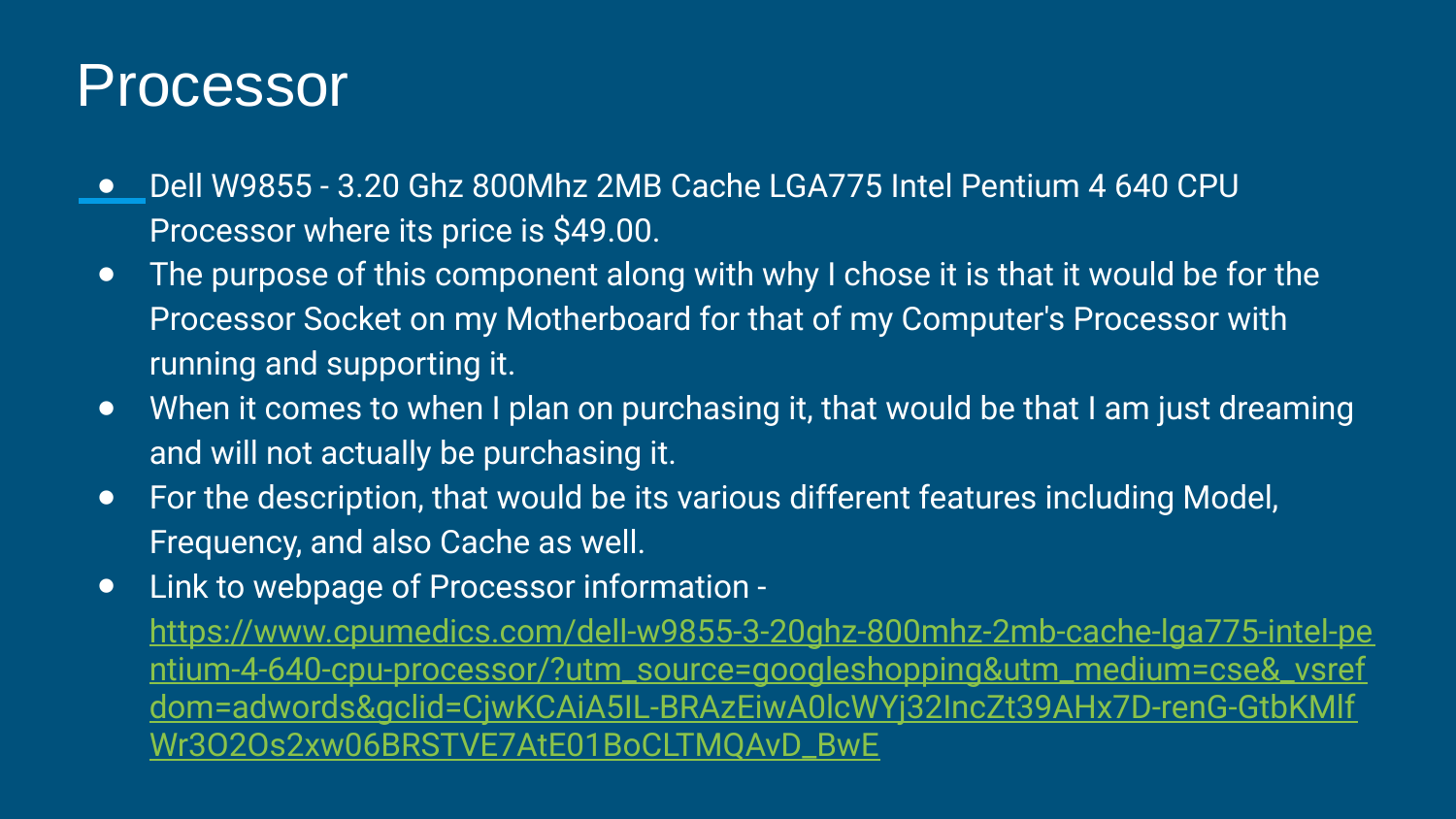

# Processor
Dell W9855 - 3.20 Ghz 800Mhz 2MB Cache LGA775 Intel Pentium 4 640 CPU Processor where its price is $49.00.
The purpose of this component along with why I chose it is that it would be for the Processor Socket on my Motherboard for that of my Computer's Processor with running and supporting it.
When it comes to when I plan on purchasing it, that would be that I am just dreaming and will not actually be purchasing it.
For the description, that would be its various different features including Model, Frequency, and also Cache as well.
Link to webpage of Processor information - https://www.cpumedics.com/dell-w9855-3-20ghz-800mhz-2mb-cache-lga775-intel-pentium-4-640-cpu-processor/?utm_source=googleshopping&utm_medium=cse&_vsrefdom=adwords&gclid=CjwKCAiA5IL-BRAzEiwA0lcWYj32IncZt39AHx7D-renG-GtbKMlfWr3O2Os2xw06BRSTVE7AtE01BoCLTMQAvD_BwE